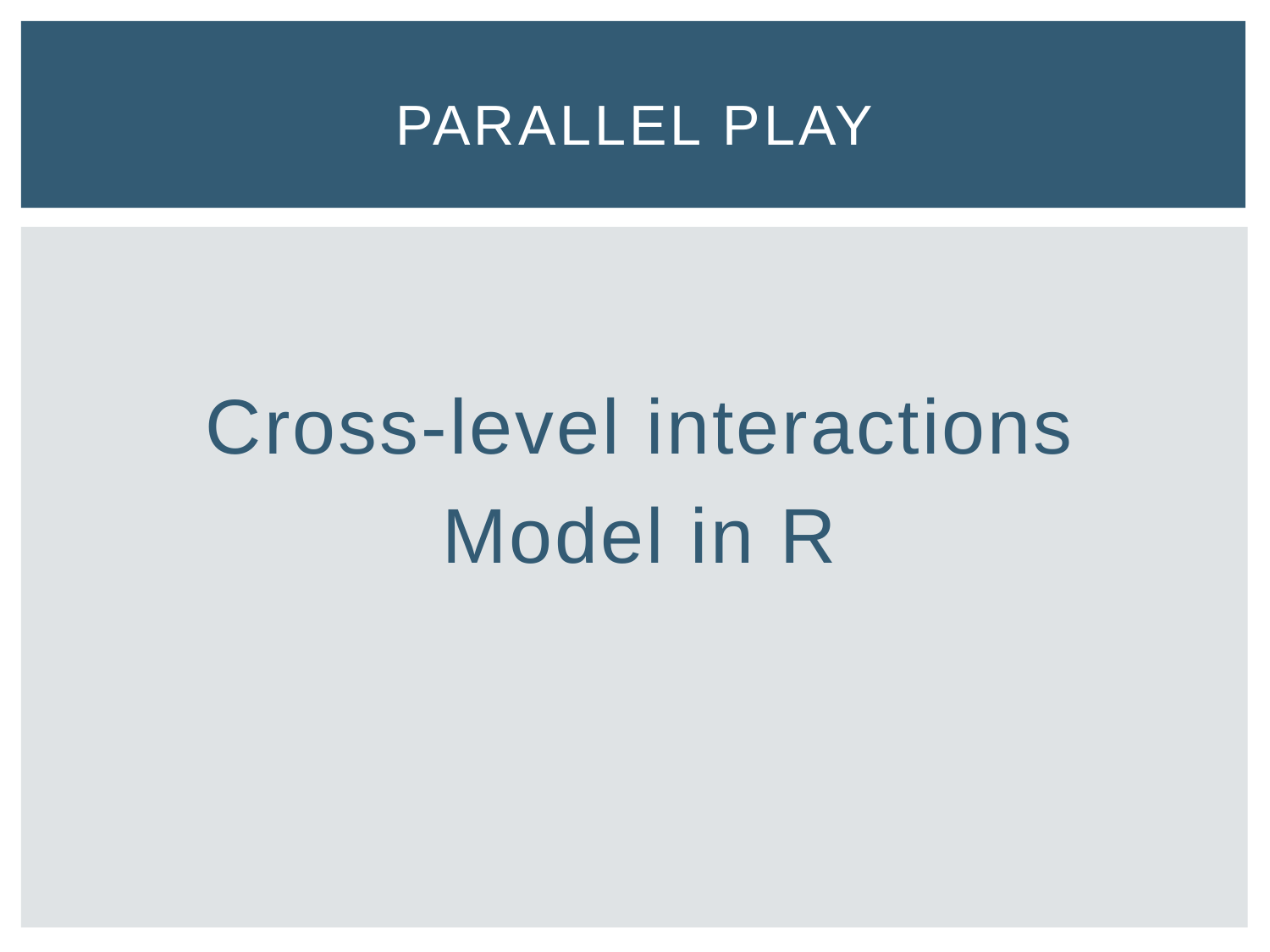

# Parallel play
Cross-level interactions
Model in R